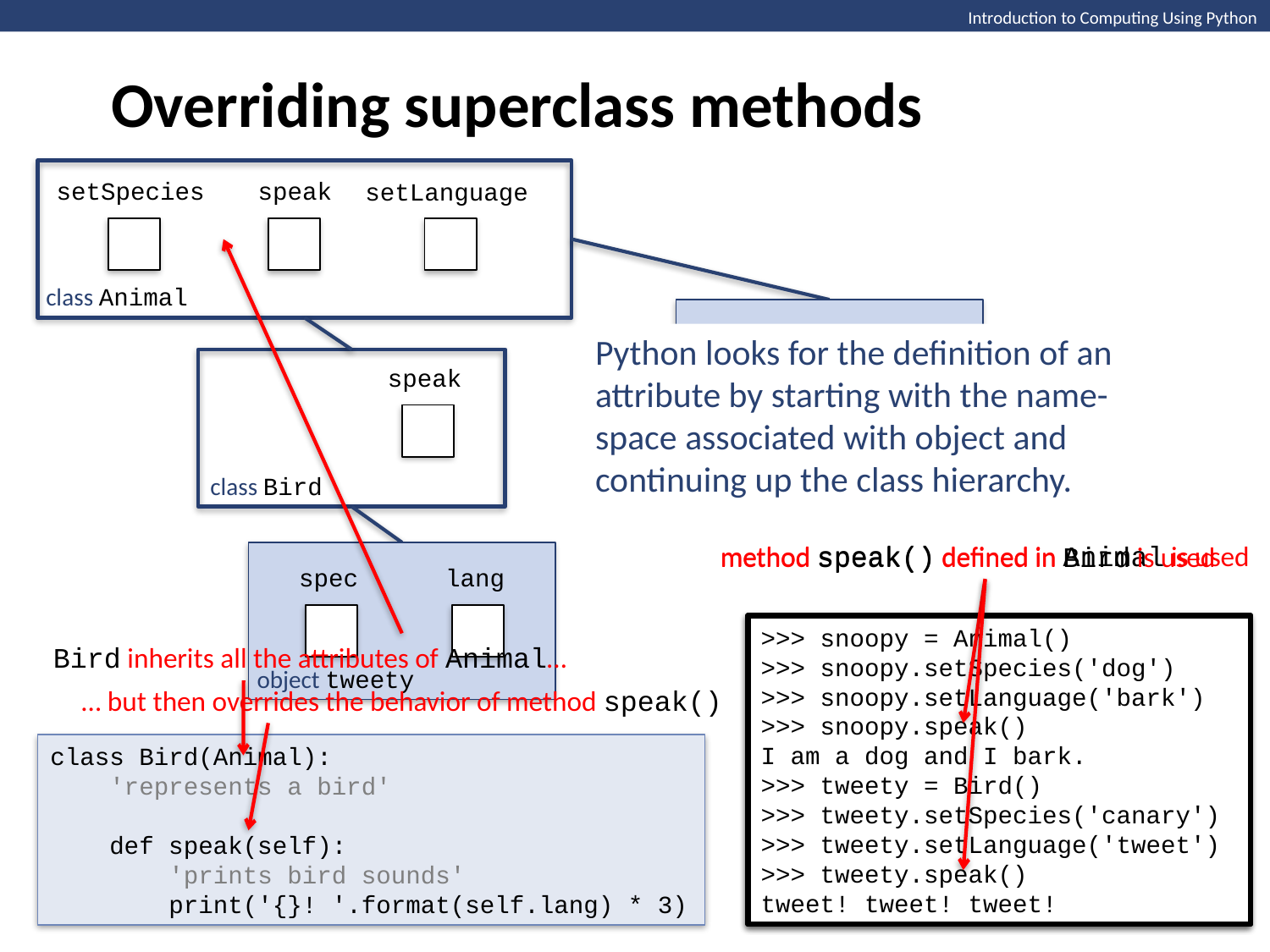

Overriding superclass methods
Introduction to Computing Using Python

setSpecies
speak
setLanguage

class Animal

speak

class Bird

spec
lang

object snoopy
Python looks for the definition of an attribute by starting with the name- space associated with object and continuing up the class hierarchy.

spec
lang

object tweety
method speak() defined in Animal is used
method speak() defined in Bird is used
>>> snoopy = Animal()
>>> snoopy.setSpecies('dog')
>>> snoopy.setLanguage('bark')
>>> snoopy.speak()
I am a dog and I bark.
>>>

>>> snoopy = Animal()
>>> snoopy.setSpecies('dog')
>>> snoopy.setLanguage('bark')
>>> snoopy.speak()
I am a dog and I bark.
>>> tweety = Bird()
>>> tweety.setSpecies('canary')
>>> tweety.setLanguage('tweet')
>>> tweety.speak()
tweet! tweet! tweet!
Bird inherits all the attributes of Animal…
… but then overrides the behavior of method speak()
class Bird(Animal):
    'represents a bird'

    def speak(self):
        'prints bird sounds'
        print('{}! '.format(self.lang) * 3)